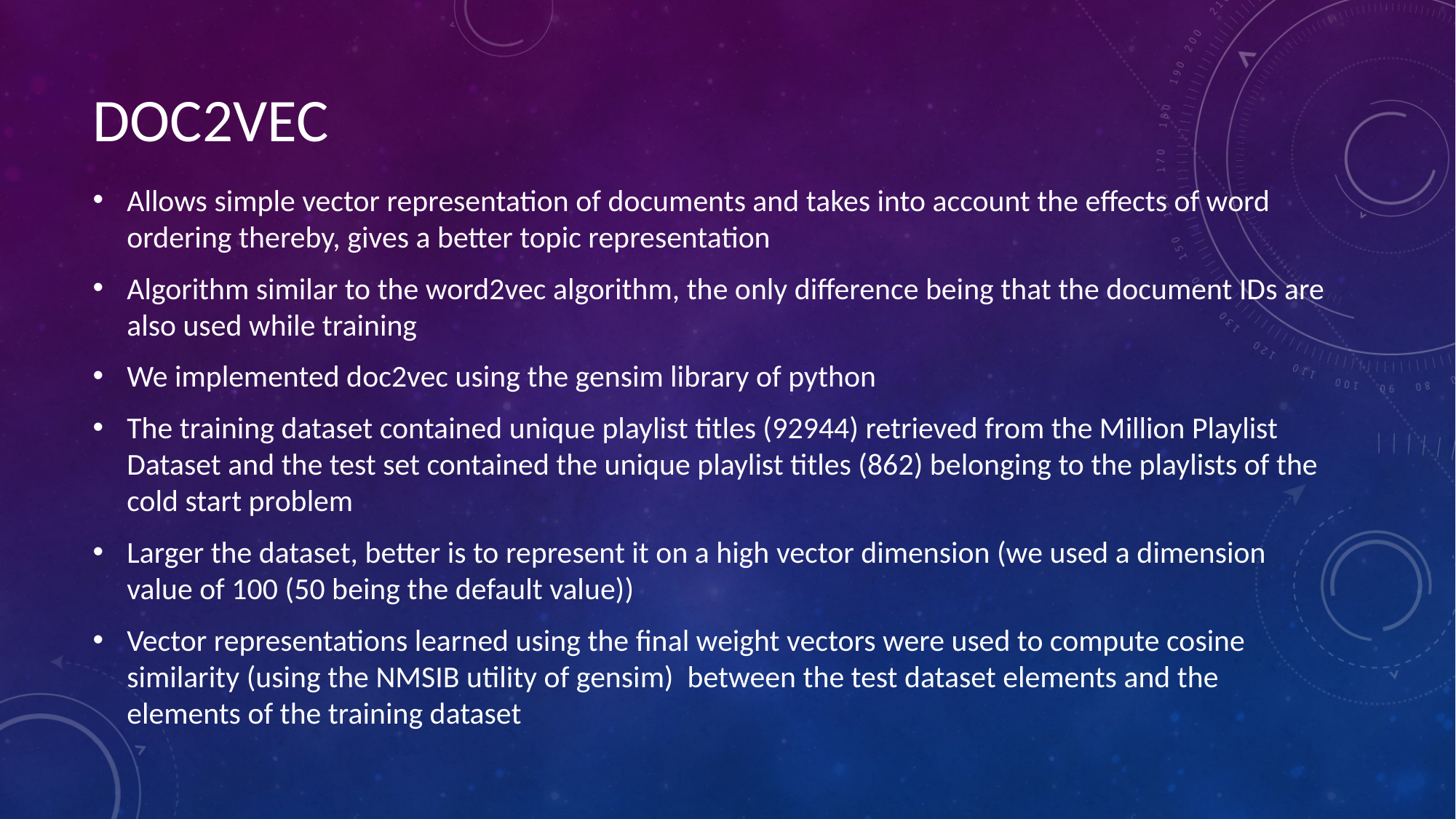

# DOC2VEC
Allows simple vector representation of documents and takes into account the effects of word ordering thereby, gives a better topic representation
Algorithm similar to the word2vec algorithm, the only difference being that the document IDs are also used while training
We implemented doc2vec using the gensim library of python
The training dataset contained unique playlist titles (92944) retrieved from the Million Playlist Dataset and the test set contained the unique playlist titles (862) belonging to the playlists of the cold start problem
Larger the dataset, better is to represent it on a high vector dimension (we used a dimension value of 100 (50 being the default value))
Vector representations learned using the final weight vectors were used to compute cosine similarity (using the NMSIB utility of gensim)  between the test dataset elements and the elements of the training dataset